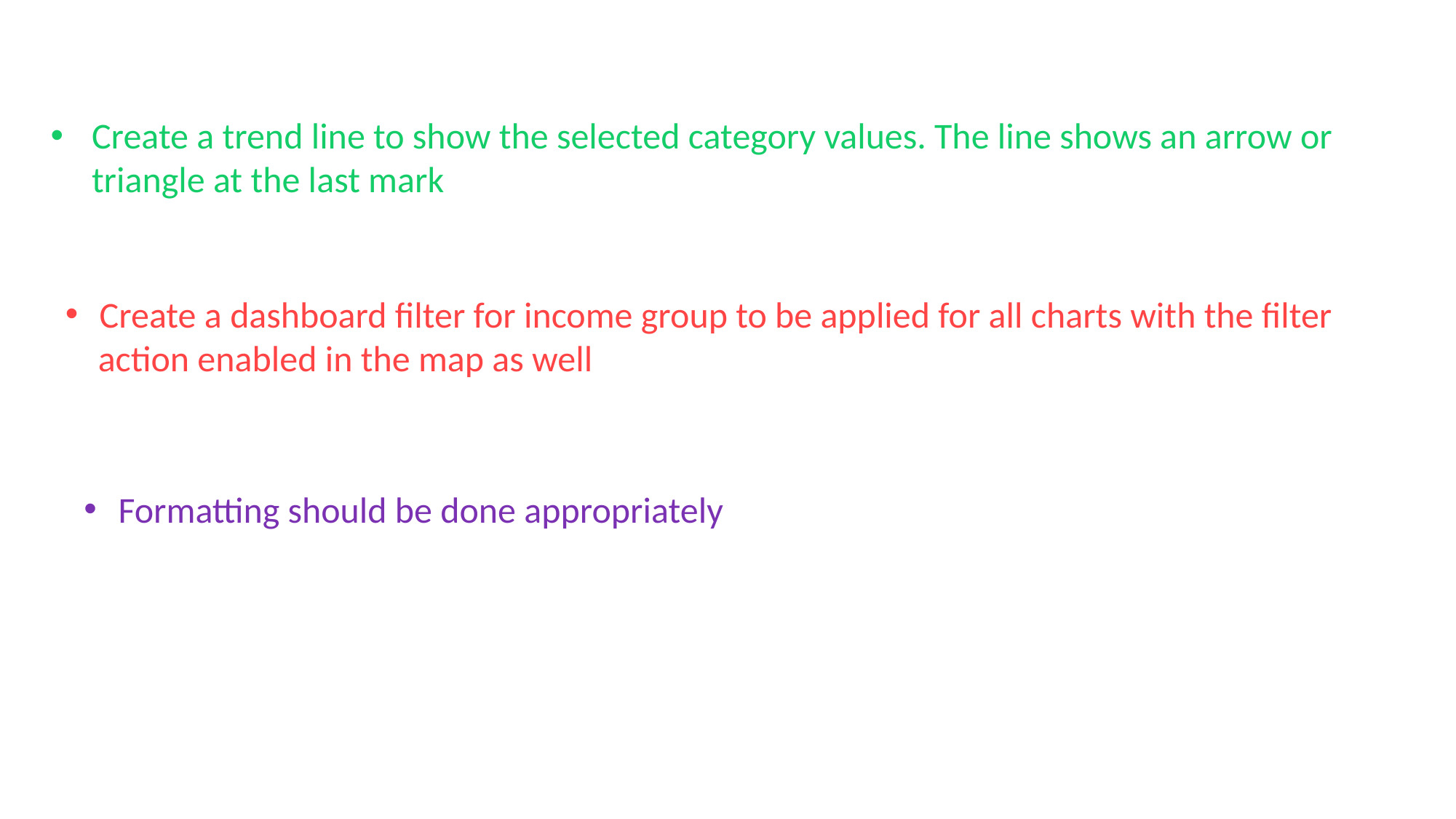

Create a trend line to show the selected category values. The line shows an arrow or
     triangle at the last mark
Create a dashboard filter for income group to be applied for all charts with the filter
    action enabled in the map as well
Formatting should be done appropriately